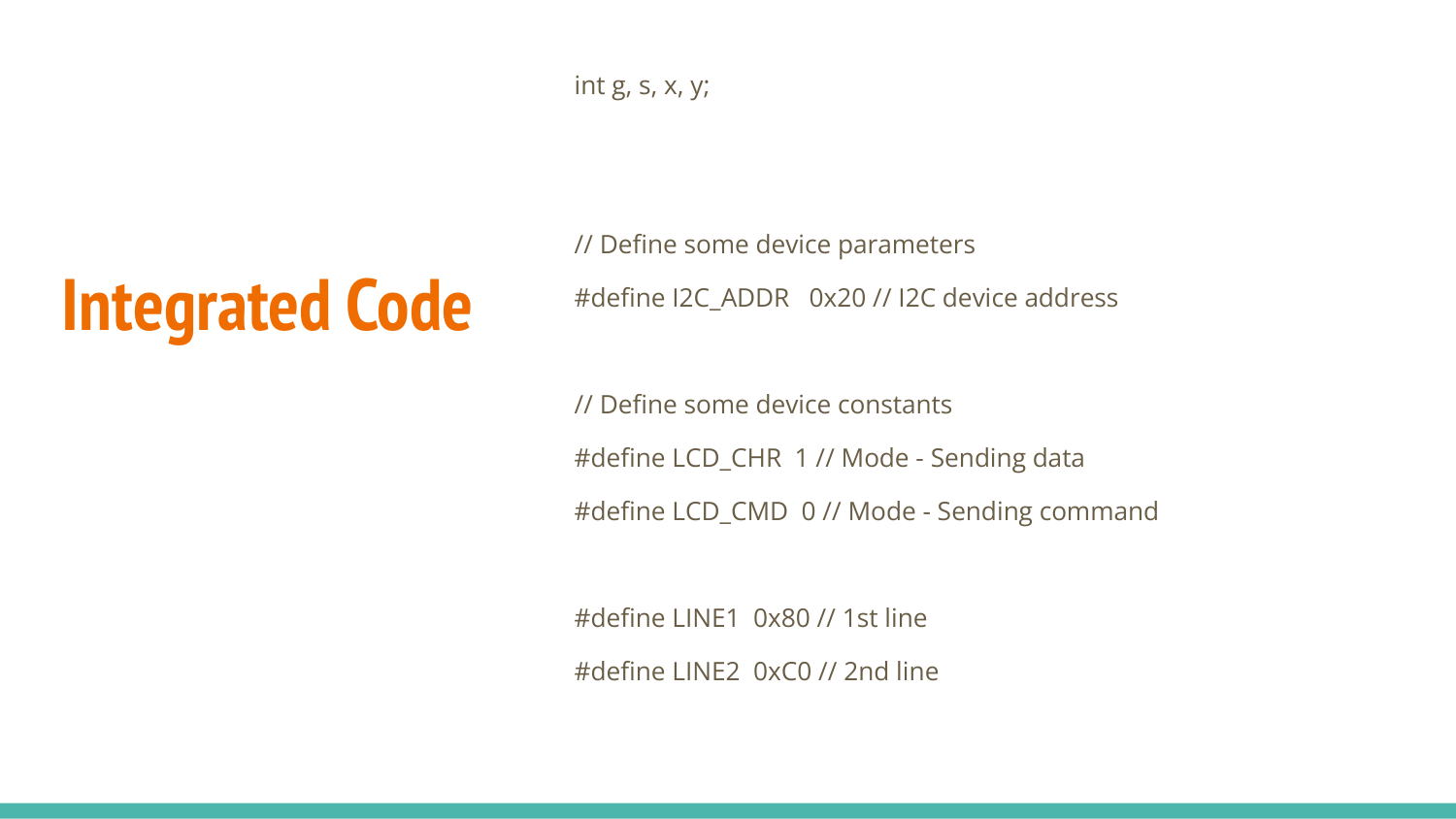

int g, s, x, y;

// Define some device parameters
#define I2C_ADDR   0x20 // I2C device address

// Define some device constants
#define LCD_CHR  1 // Mode - Sending data
#define LCD_CMD  0 // Mode - Sending command

#define LINE1  0x80 // 1st line
#define LINE2  0xC0 // 2nd line

# Integrated Code